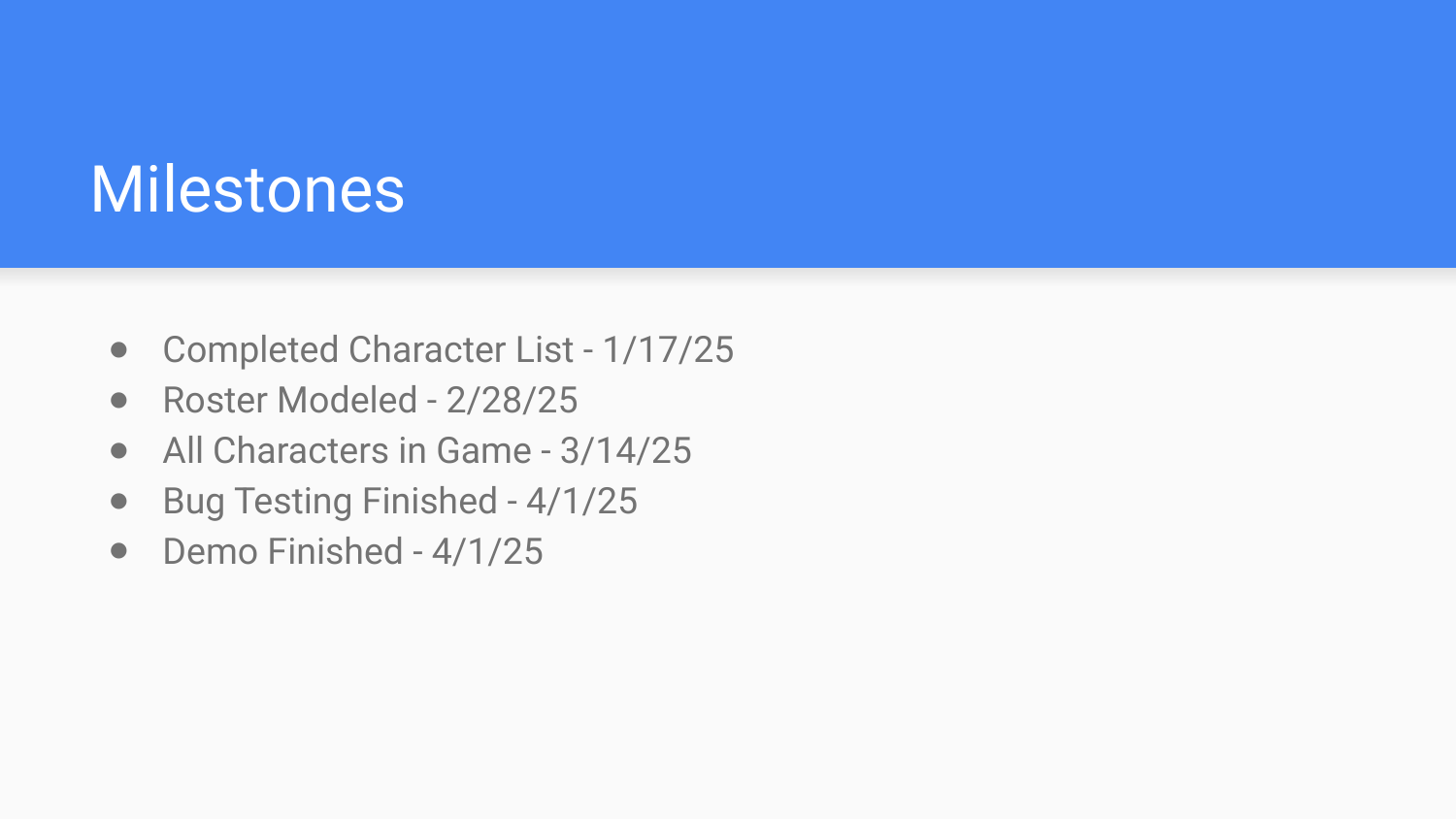

# Milestones
Completed Character List - 1/17/25
Roster Modeled - 2/28/25
All Characters in Game - 3/14/25
Bug Testing Finished - 4/1/25
Demo Finished - 4/1/25